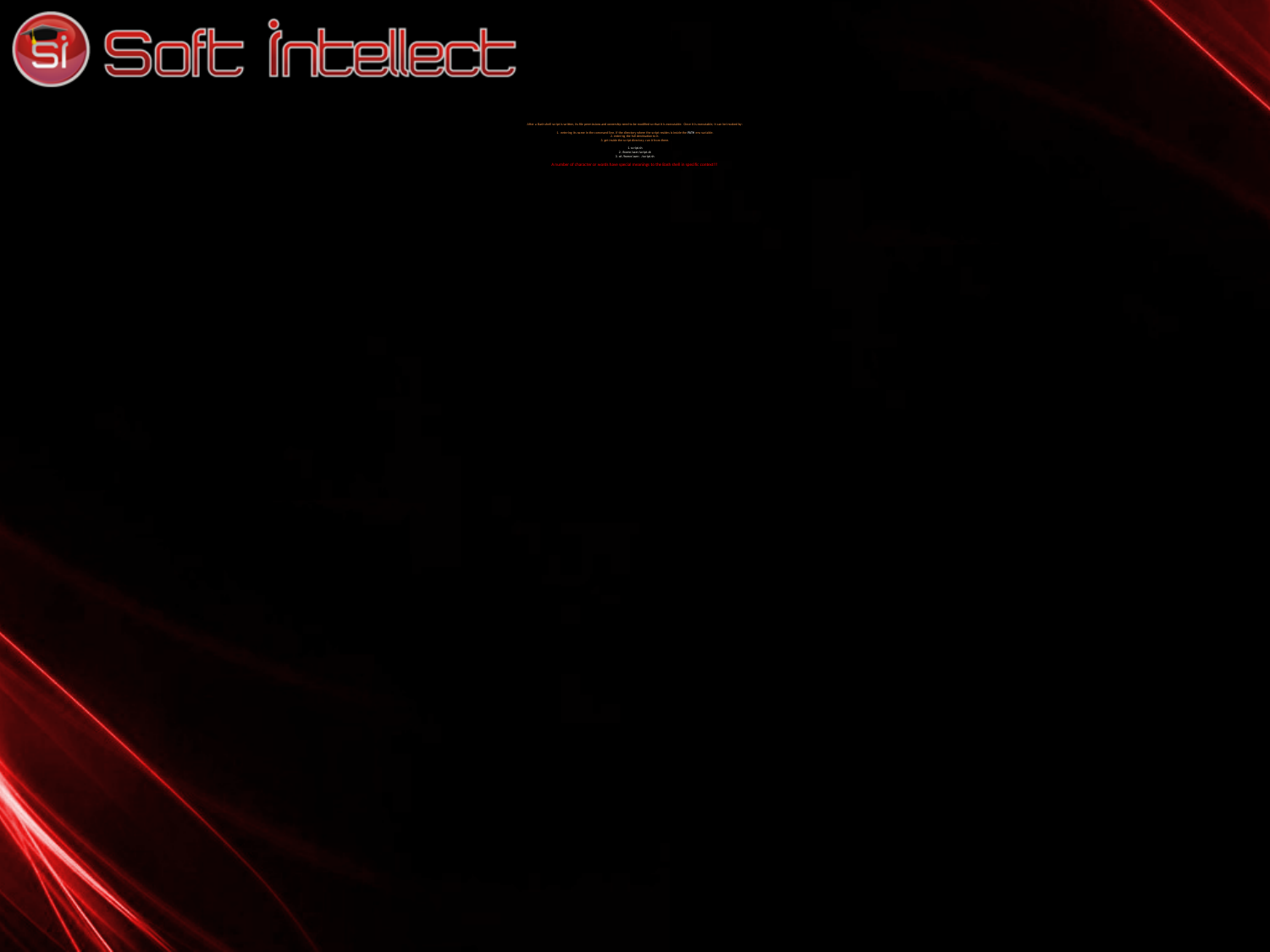

# After a Bash shell script is written, its file permissions and ownership need to be modified so that it is executable.  Once it is executable, it can be invoked by: 1.  entering its name in the command line, if the directory where the script resides is inside the PATH env variable. 2. entering the full destination to it. 3. get inside the script directory, run it from there. 1. script.sh 2. /home/user/script.sh 3. cd /home/user; ./script.sh A number of character or words have special meanings to the Bash shell in specific context!!!